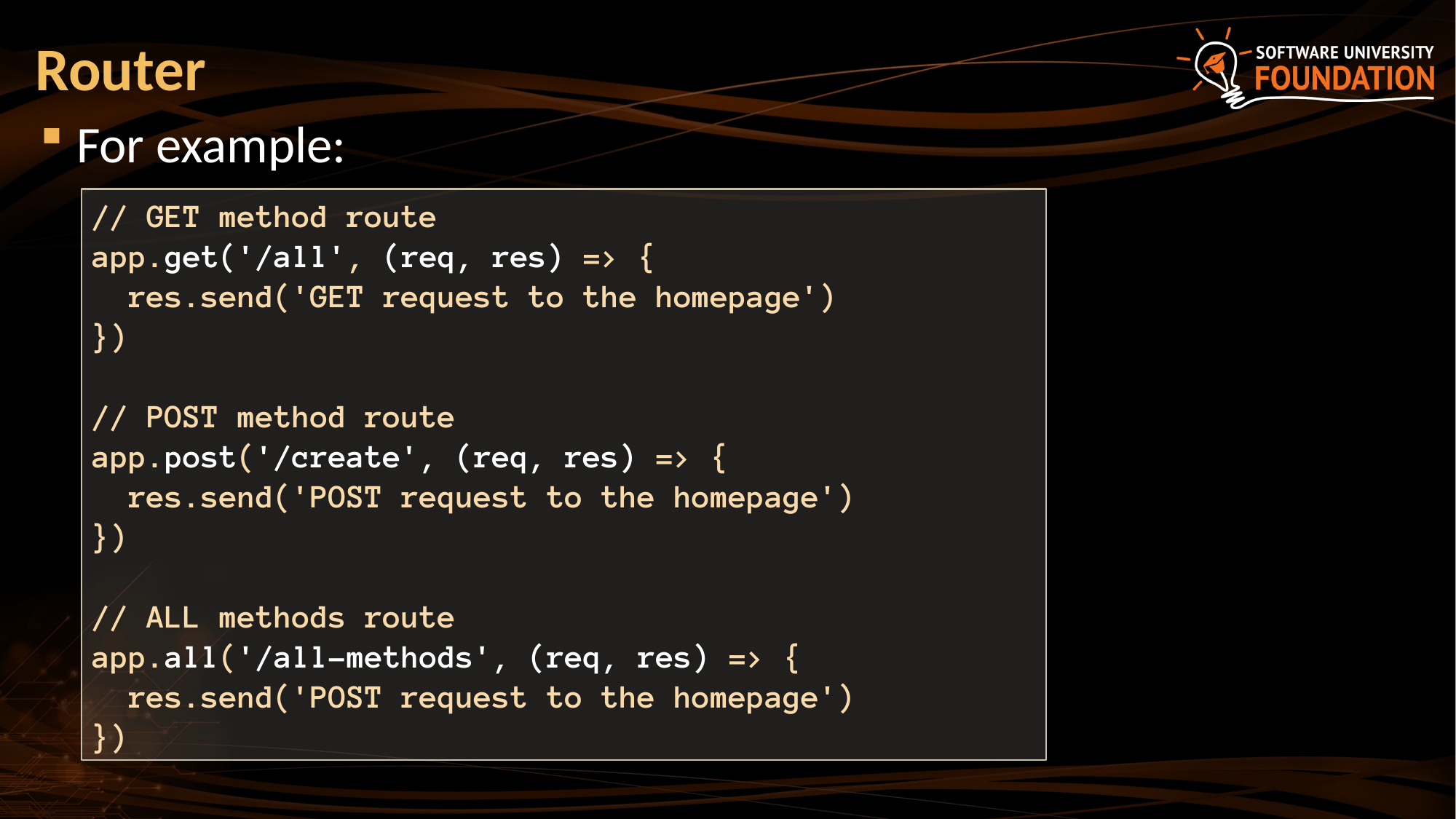

# Router
For example:

// GET method route
app.get('/all', (req, res) => {
  res.send('GET request to the homepage')
})

// POST method route
app.post('/create', (req, res) => {
  res.send('POST request to the homepage')
})

// ALL methods route
app.all('/all-methods', (req, res) => {
  res.send('POST request to the homepage')
})